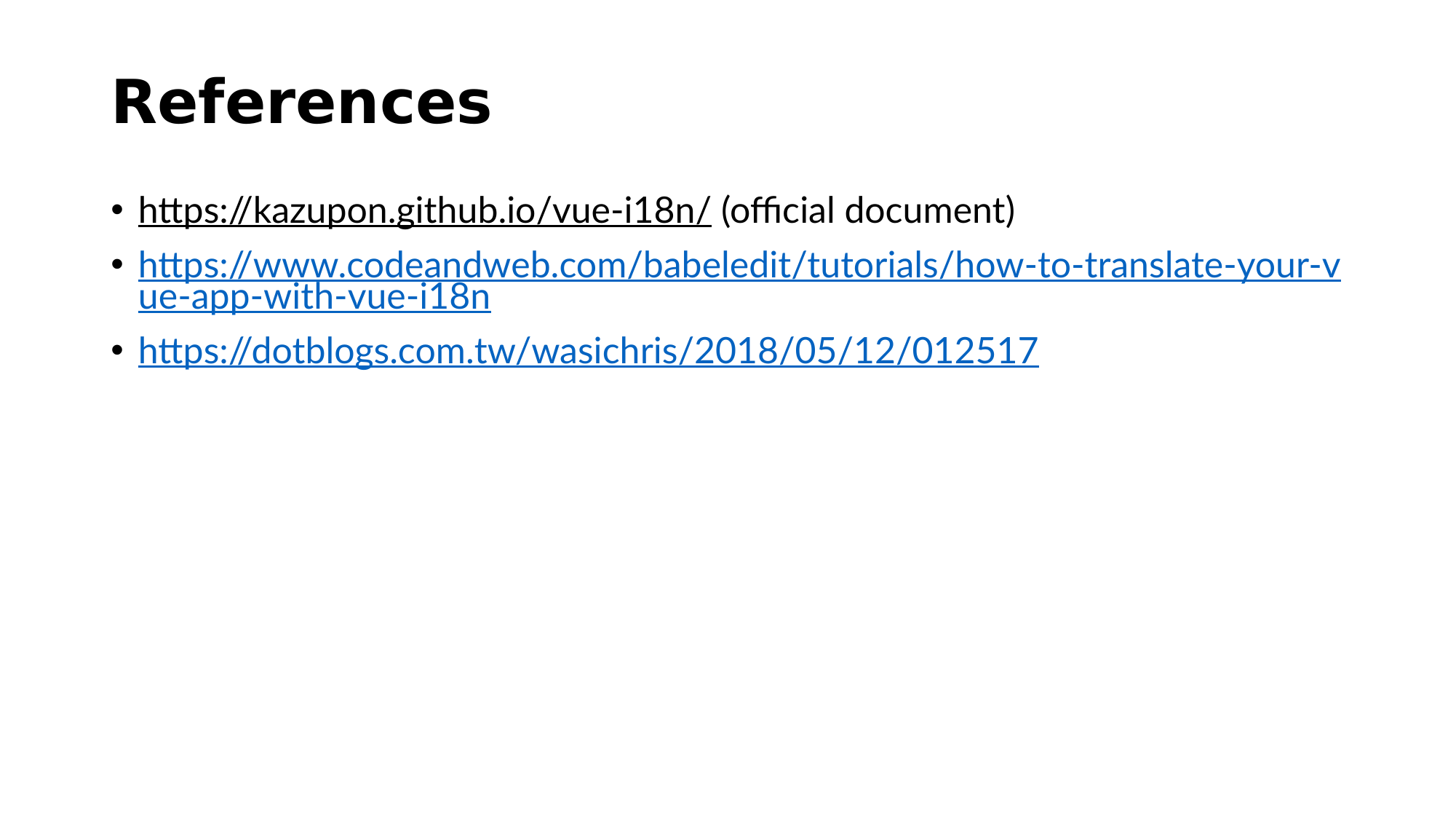

# References
https://kazupon.github.io/vue-i18n/ (official document)
https://www.codeandweb.com/babeledit/tutorials/how-to-translate-your-vue-app-with-vue-i18n
https://dotblogs.com.tw/wasichris/2018/05/12/012517